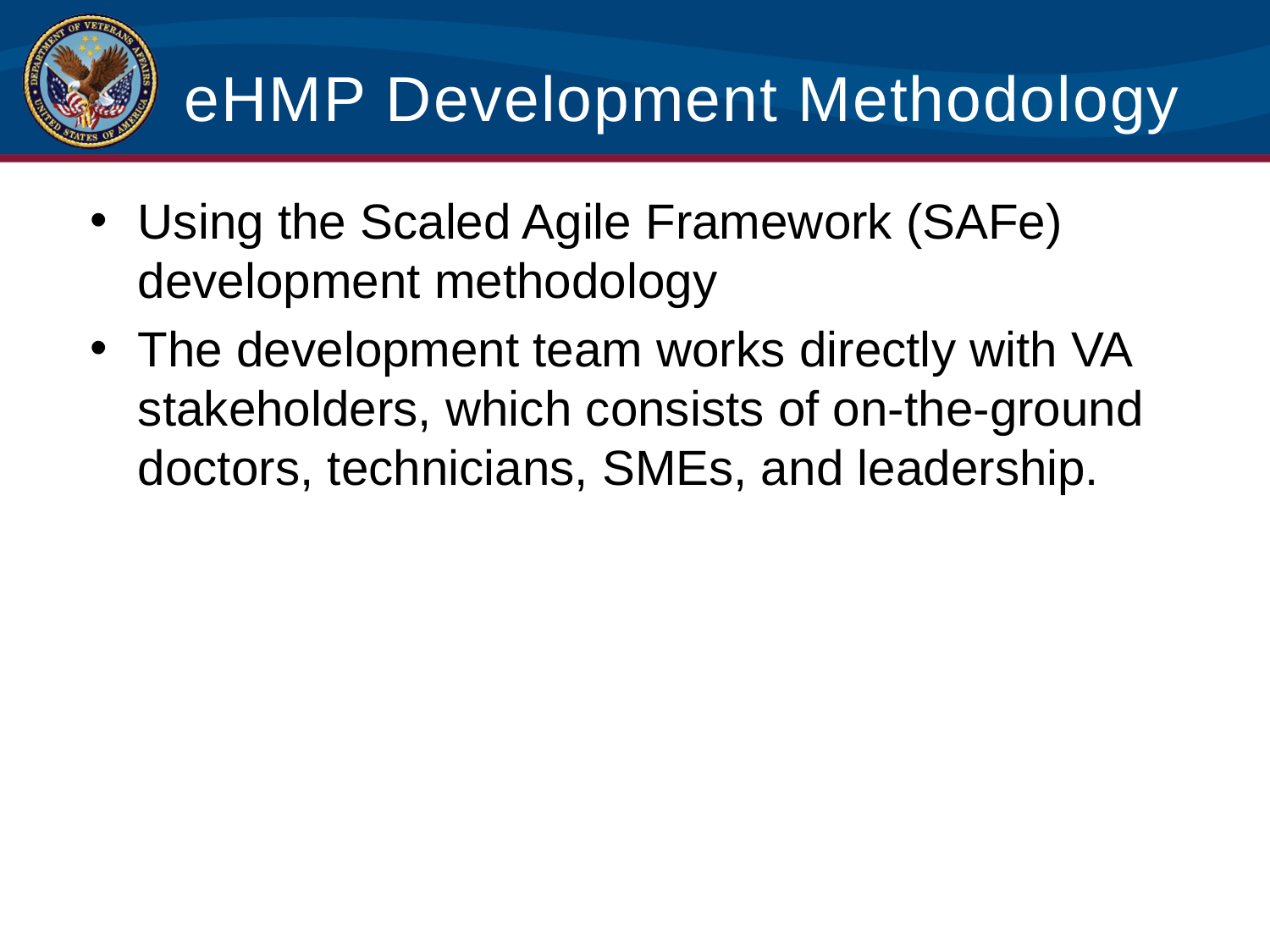

# eHMP Development Methodology
Using the Scaled Agile Framework (SAFe) development methodology
The development team works directly with VA stakeholders, which consists of on-the-ground doctors, technicians, SMEs, and leadership.